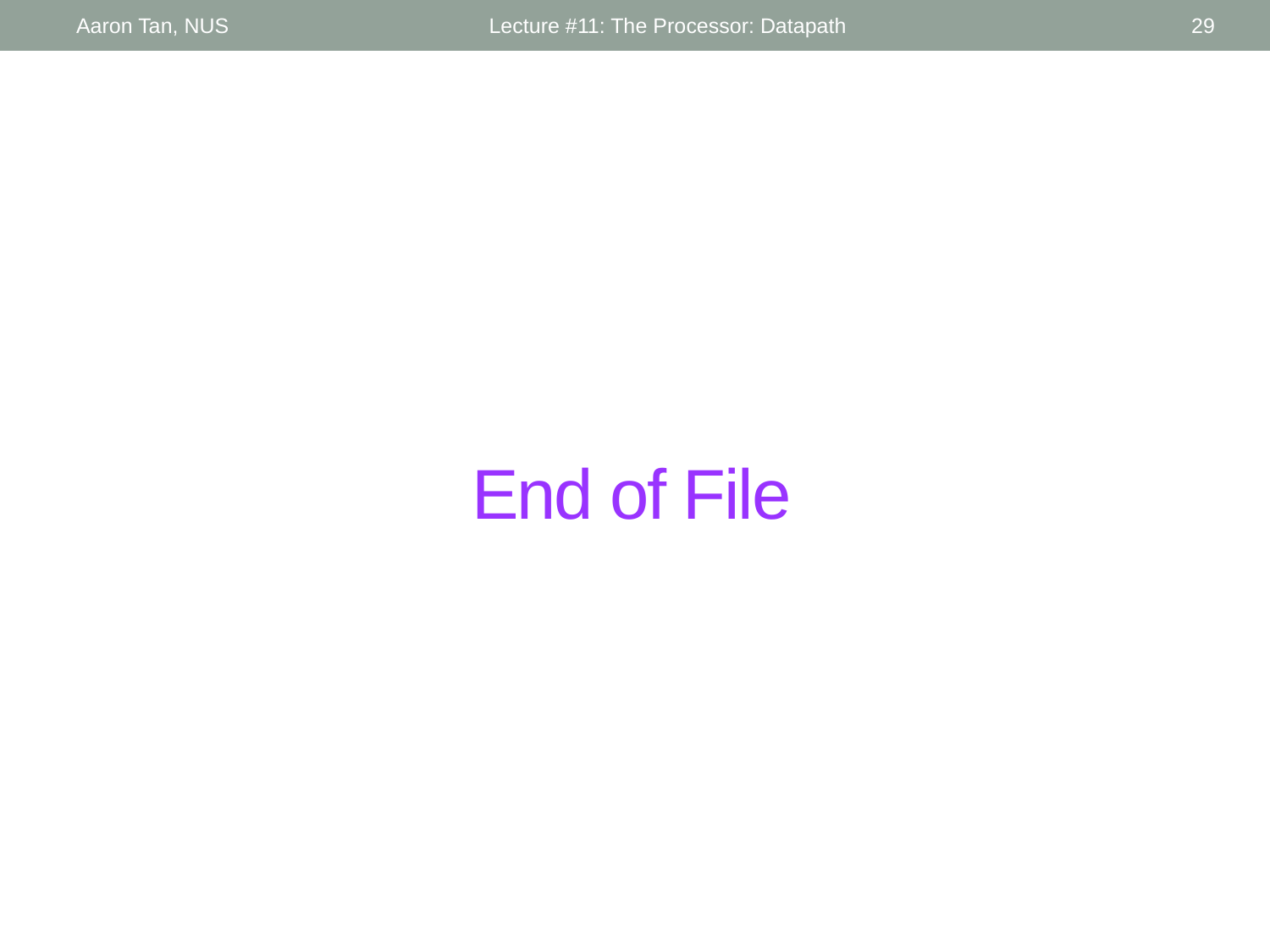

Aaron Tan, NUS
Lecture #11: The Processor: Datapath
29
# End of File